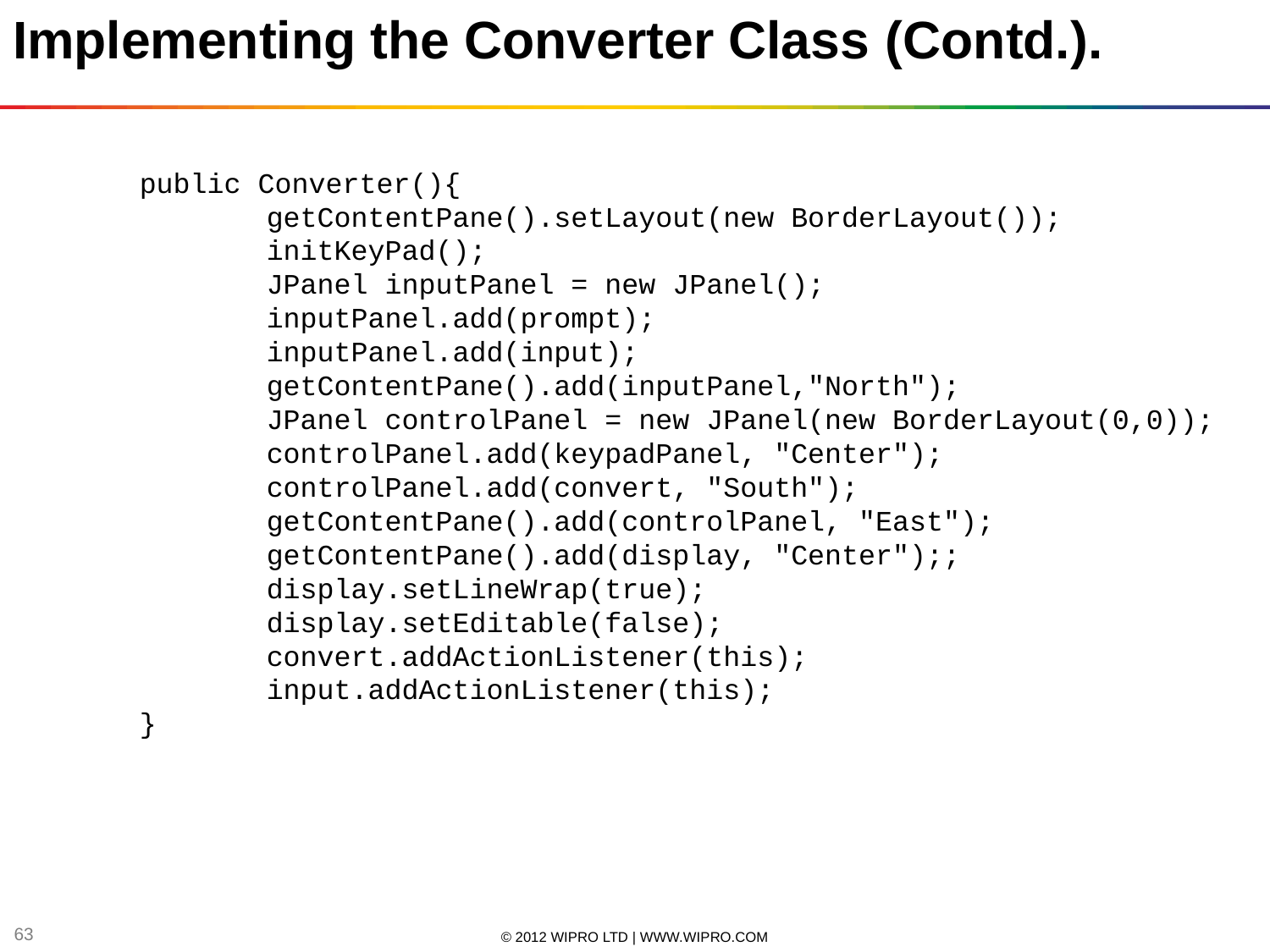

Implementing the Converter Class (Contd.).
	public Converter(){
		getContentPane().setLayout(new BorderLayout());
		initKeyPad();
		JPanel inputPanel = new JPanel();
		inputPanel.add(prompt);
		inputPanel.add(input);
		getContentPane().add(inputPanel,"North");
		JPanel controlPanel = new JPanel(new BorderLayout(0,0));
		controlPanel.add(keypadPanel, "Center");
		controlPanel.add(convert, "South");
		getContentPane().add(controlPanel, "East");
		getContentPane().add(display, "Center");;
		display.setLineWrap(true);
		display.setEditable(false);
		convert.addActionListener(this);
		input.addActionListener(this);
	}